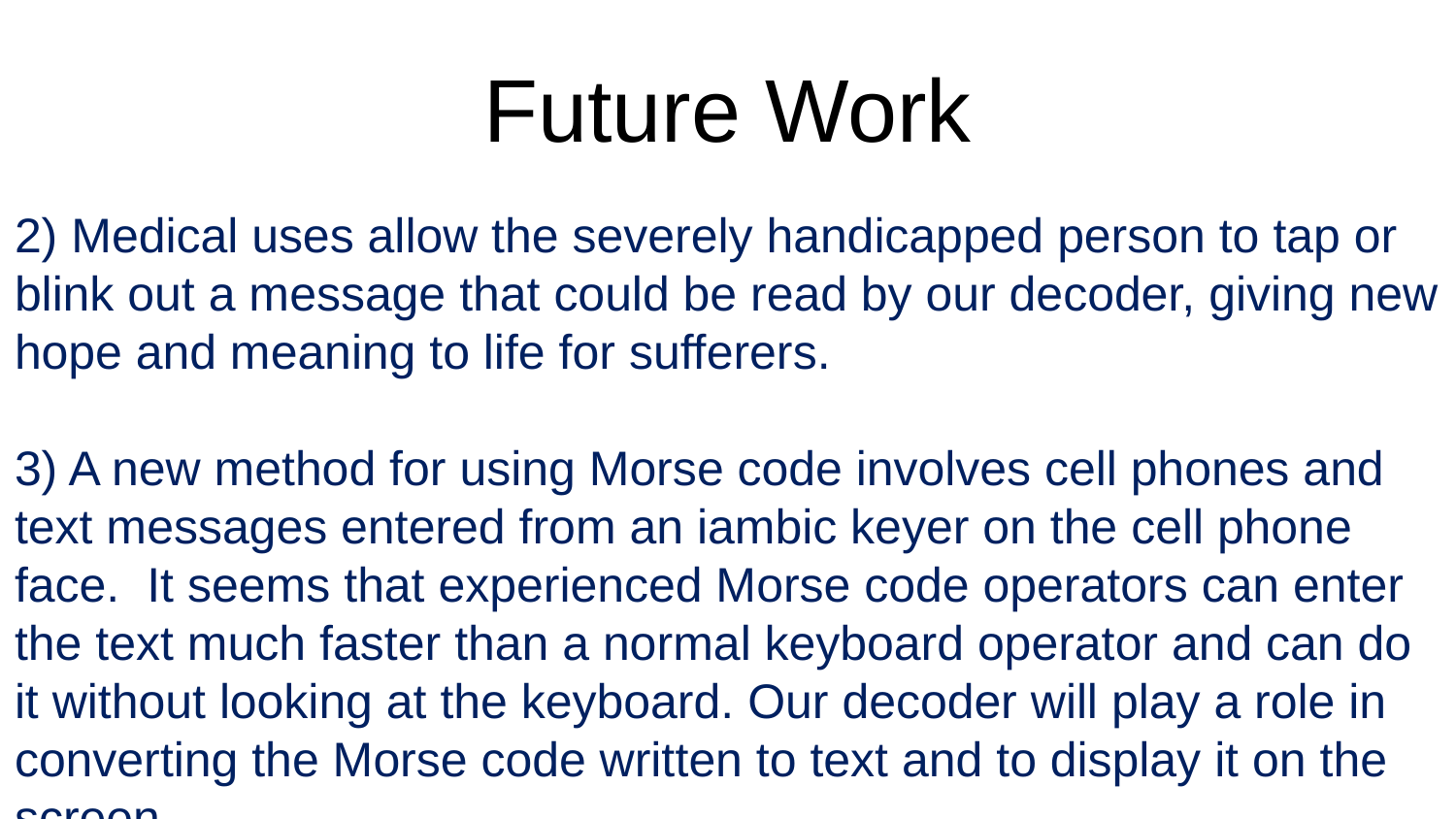

# Future Work
2) Medical uses allow the severely handicapped person to tap or blink out a message that could be read by our decoder, giving new hope and meaning to life for sufferers.

3) A new method for using Morse code involves cell phones and text messages entered from an iambic keyer on the cell phone face.  It seems that experienced Morse code operators can enter the text much faster than a normal keyboard operator and can do it without looking at the keyboard. Our decoder will play a role in converting the Morse code written to text and to display it on the screen.